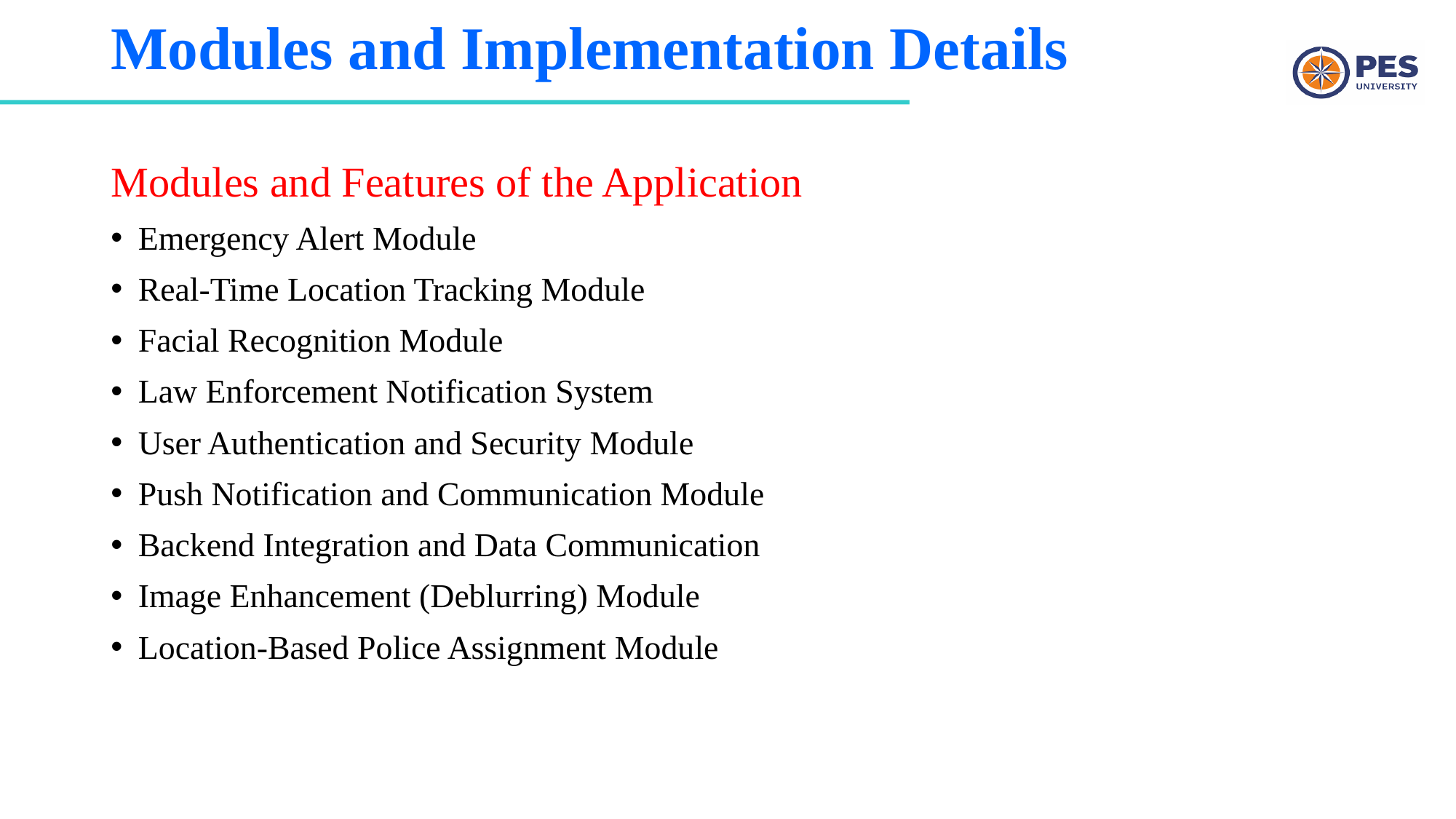

# Modules and Implementation Details
Modules and Features of the Application
Emergency Alert Module
Real-Time Location Tracking Module
Facial Recognition Module
Law Enforcement Notification System
User Authentication and Security Module
Push Notification and Communication Module
Backend Integration and Data Communication
Image Enhancement (Deblurring) Module
Location-Based Police Assignment Module